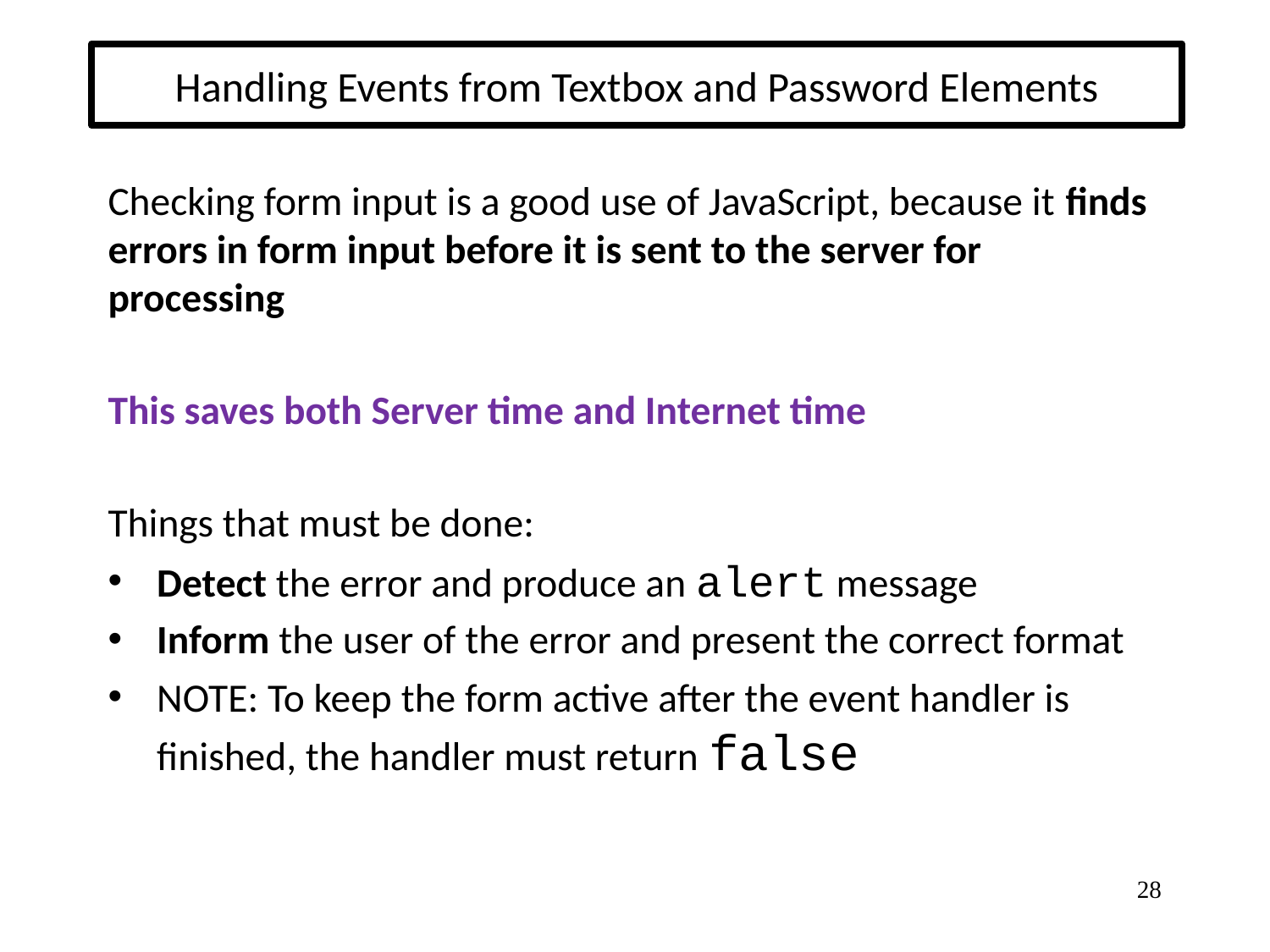

# Handling Events from Textbox and Password Elements
Checking form input is a good use of JavaScript, because it finds errors in form input before it is sent to the server for processing

This saves both Server time and Internet time

Things that must be done:
Detect the error and produce an alert message
Inform the user of the error and present the correct format
NOTE: To keep the form active after the event handler is finished, the handler must return false

28